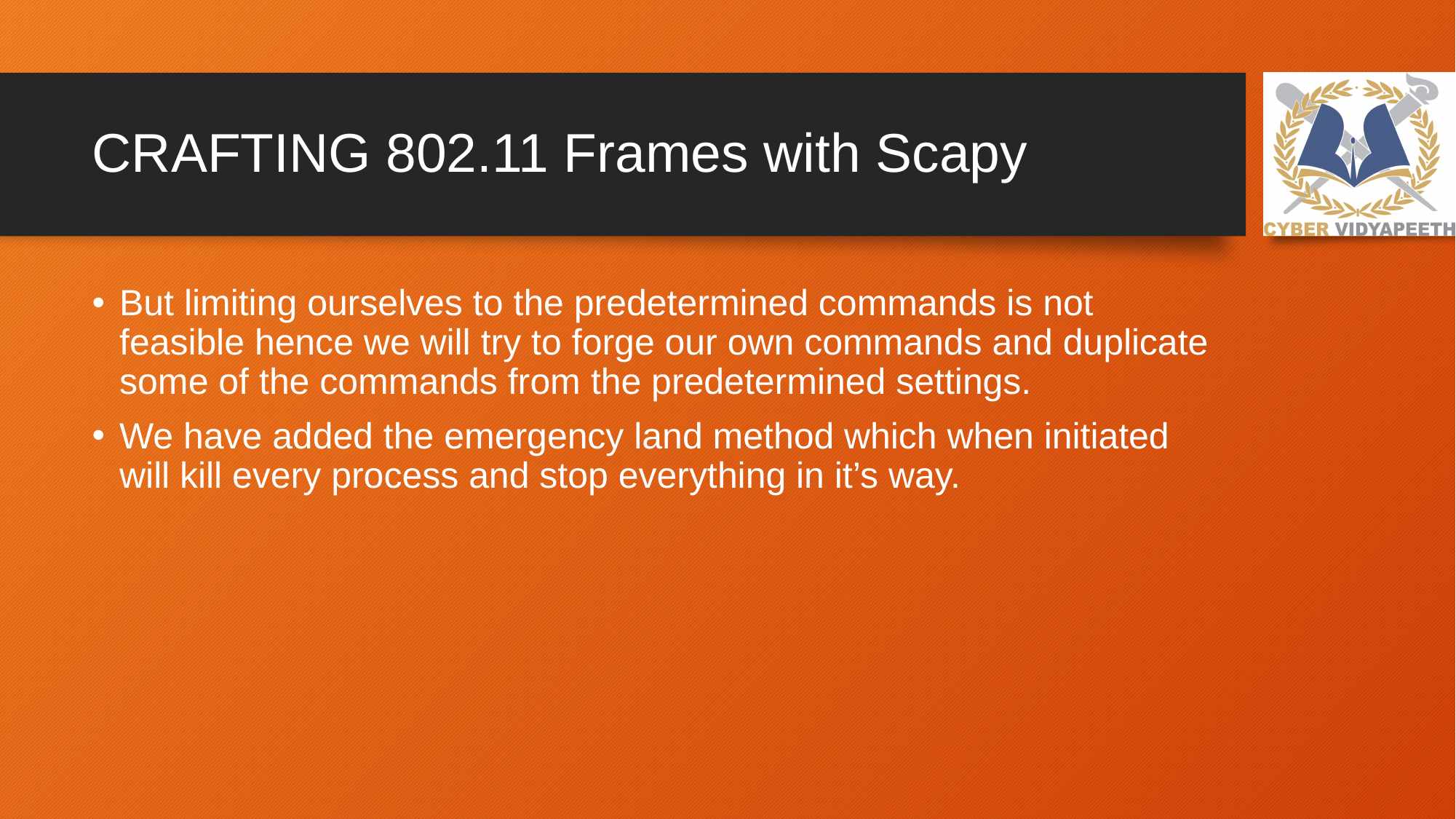

# CRAFTING 802.11 Frames with Scapy
But limiting ourselves to the predetermined commands is not feasible hence we will try to forge our own commands and duplicate some of the commands from the predetermined settings.
We have added the emergency land method which when initiated will kill every process and stop everything in it’s way.